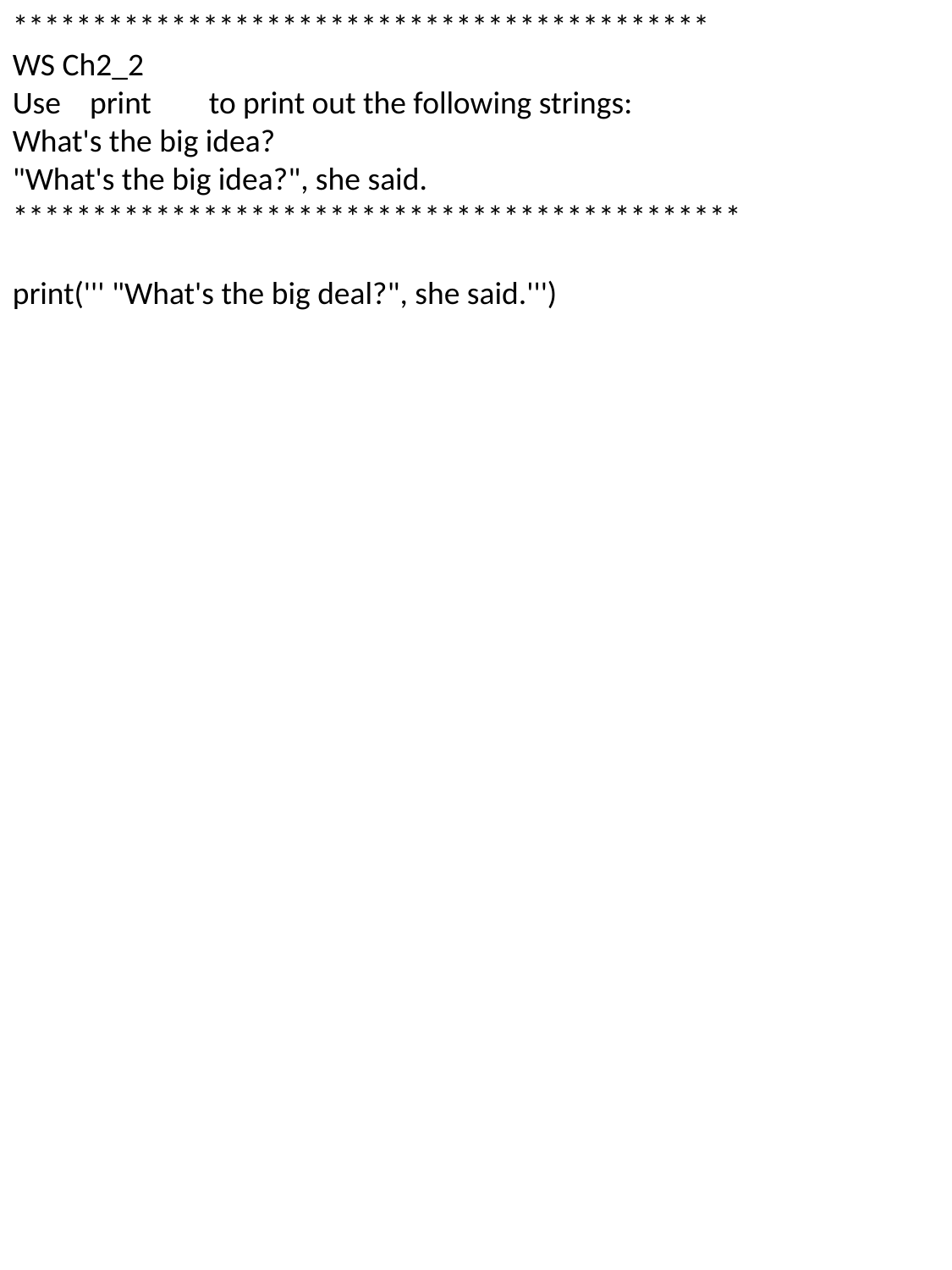

********************************************
WS Ch2_2
Use    print        to print out the following strings:
What's the big idea?
"What's the big idea?", she said.
**********************************************

print(''' "What's the big deal?", she said.''')